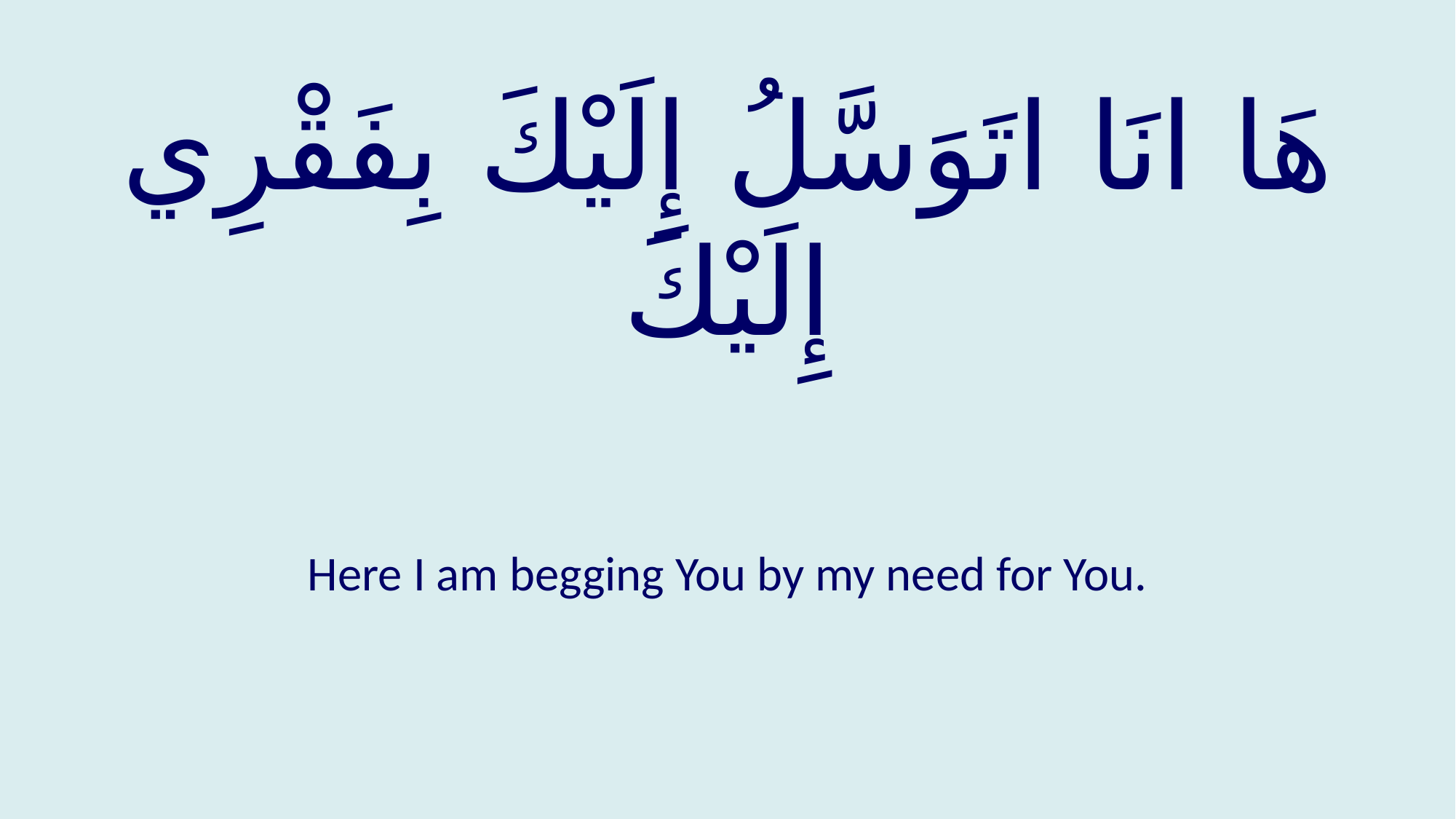

# هَا انَا اتَوَسَّلُ إِلَيْكَ بِفَقْرِي إِلَيْكَ
Here I am begging You by my need for You.